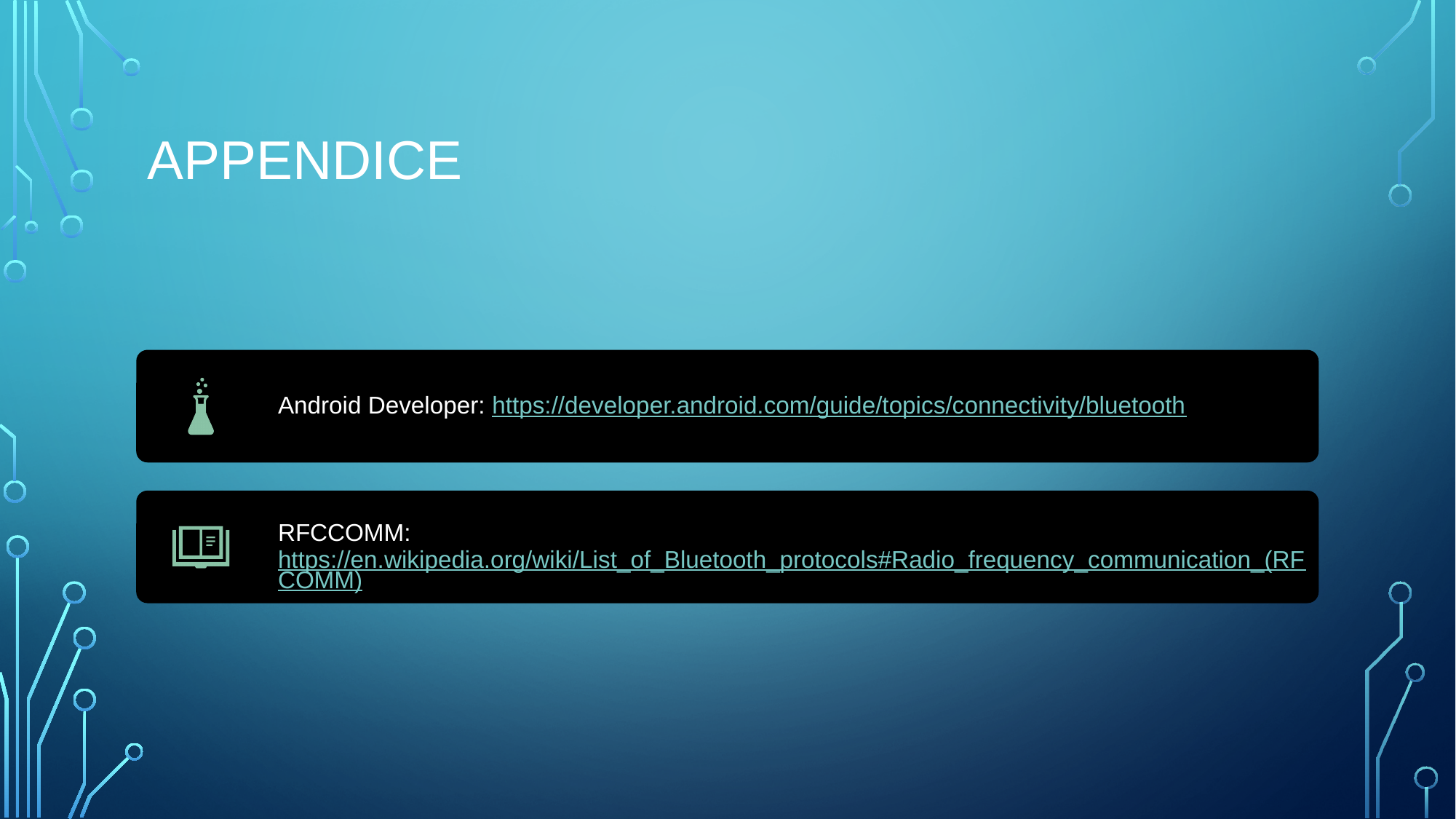

# appendice
Android Developer: https://developer.android.com/guide/topics/connectivity/bluetooth
RFCCOMM: https://en.wikipedia.org/wiki/List_of_Bluetooth_protocols#Radio_frequency_communication_(RFCOMM)